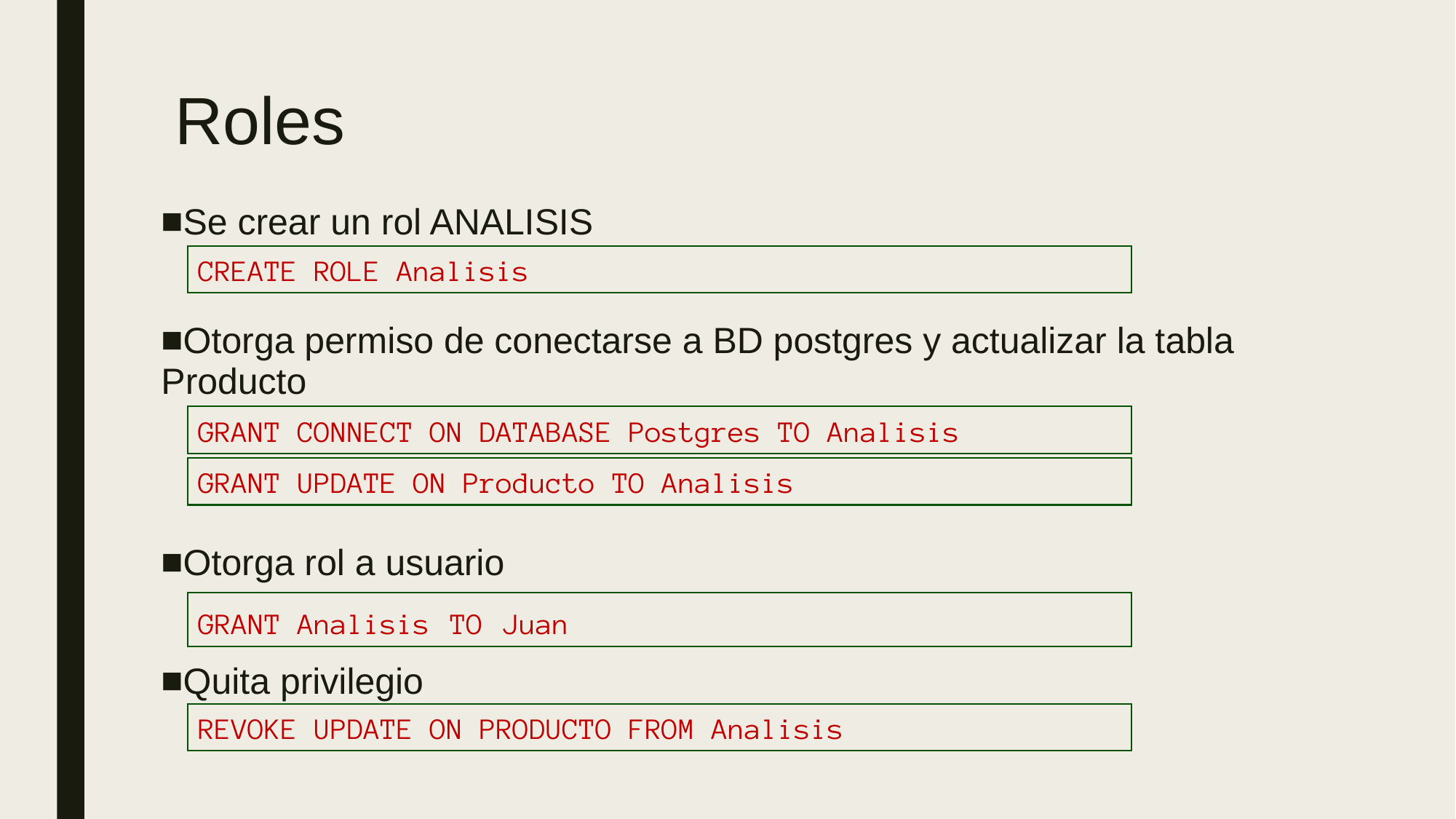

# Roles
Se crear un rol ANALISIS

Otorga permiso de conectarse a BD postgres y actualizar la tabla Producto

Otorga rol a usuario

Quita privilegio
CREATE ROLE Analisis
GRANT CONNECT ON DATABASE Postgres TO Analisis
GRANT UPDATE ON Producto TO Analisis
GRANT Analisis TO Juan
REVOKE UPDATE ON PRODUCTO FROM Analisis